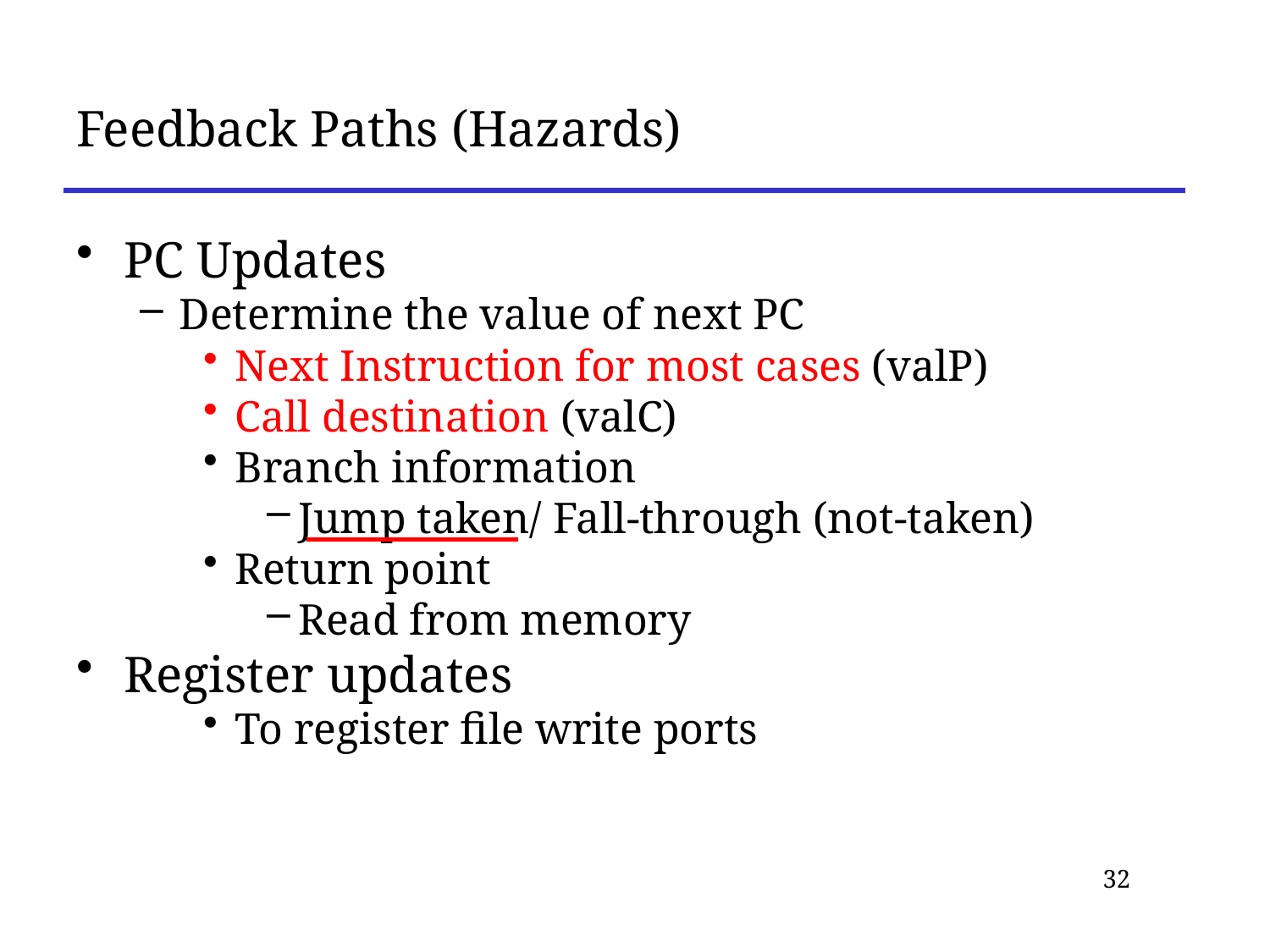

# Feedback Paths (Hazards)
PC Updates
Determine the value of next PC
Next Instruction for most cases (valP)
Call destination (valC)
Branch information
Jump taken/ Fall-through (not-taken)
Return point
Read from memory
Register updates
To register file write ports
32